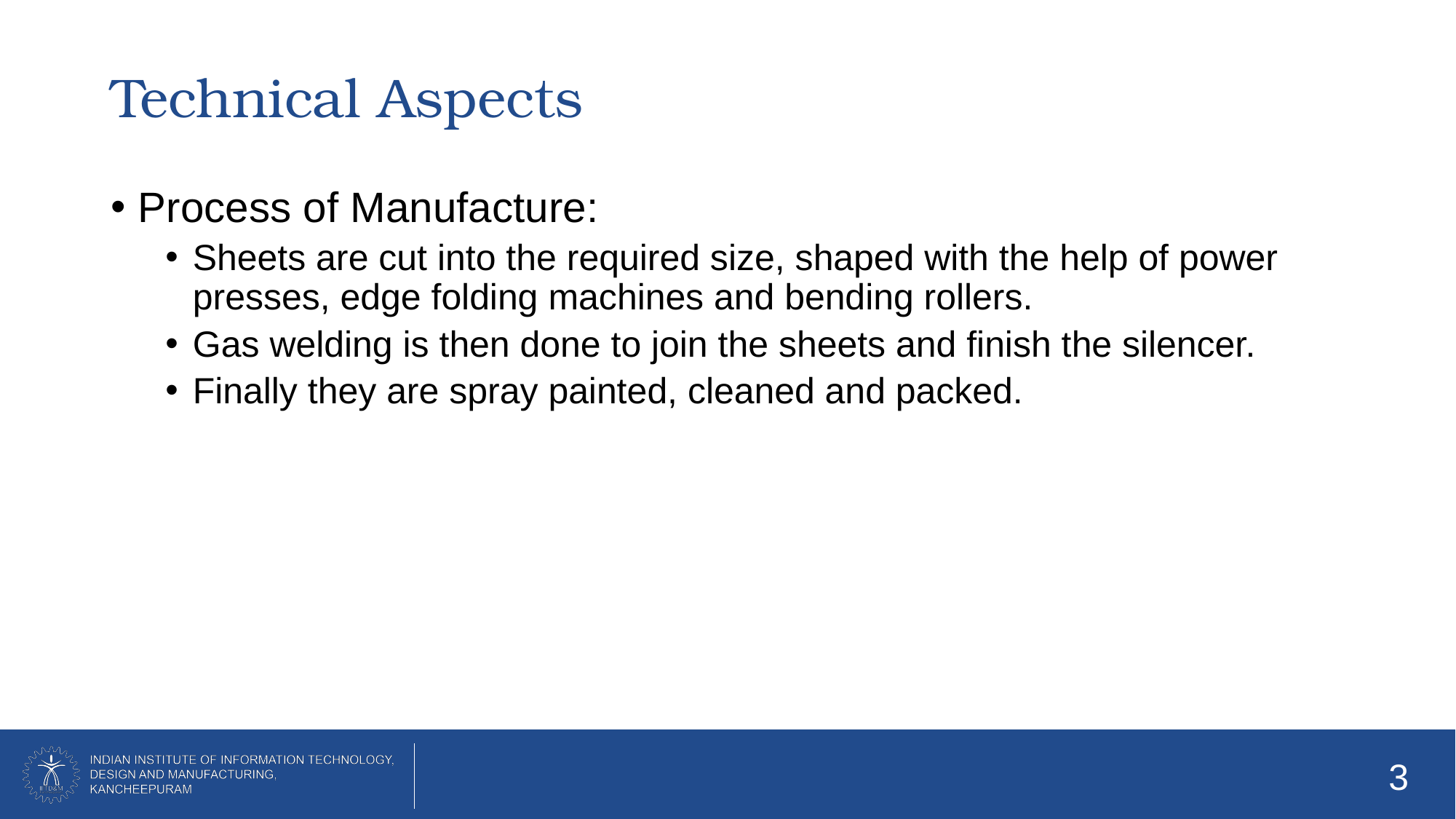

# Technical Aspects
Process of Manufacture:
Sheets are cut into the required size, shaped with the help of power presses, edge folding machines and bending rollers.
Gas welding is then done to join the sheets and finish the silencer.
Finally they are spray painted, cleaned and packed.
3